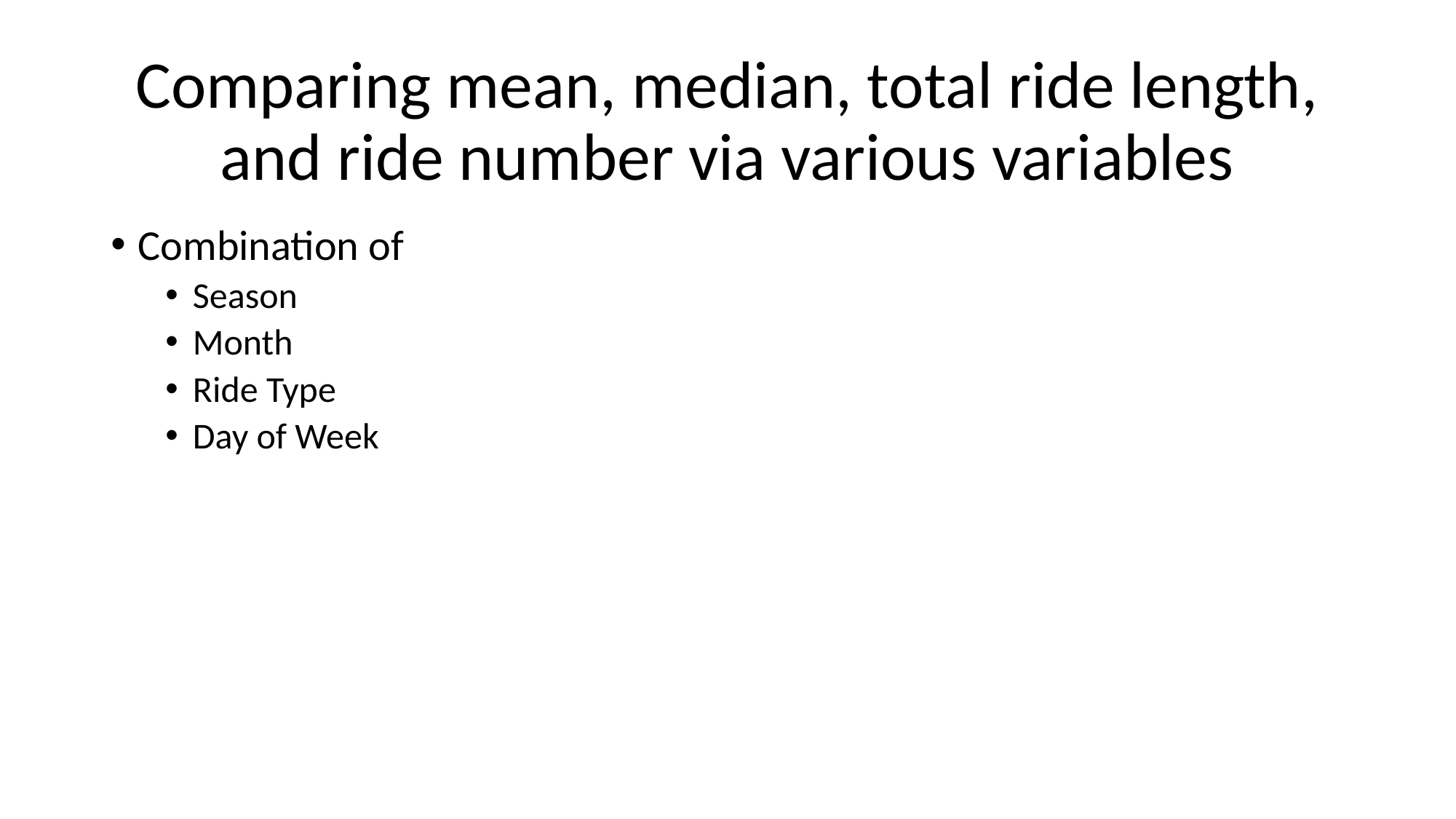

# Comparing mean, median, total ride length, and ride number via various variables
Combination of
Season
Month
Ride Type
Day of Week